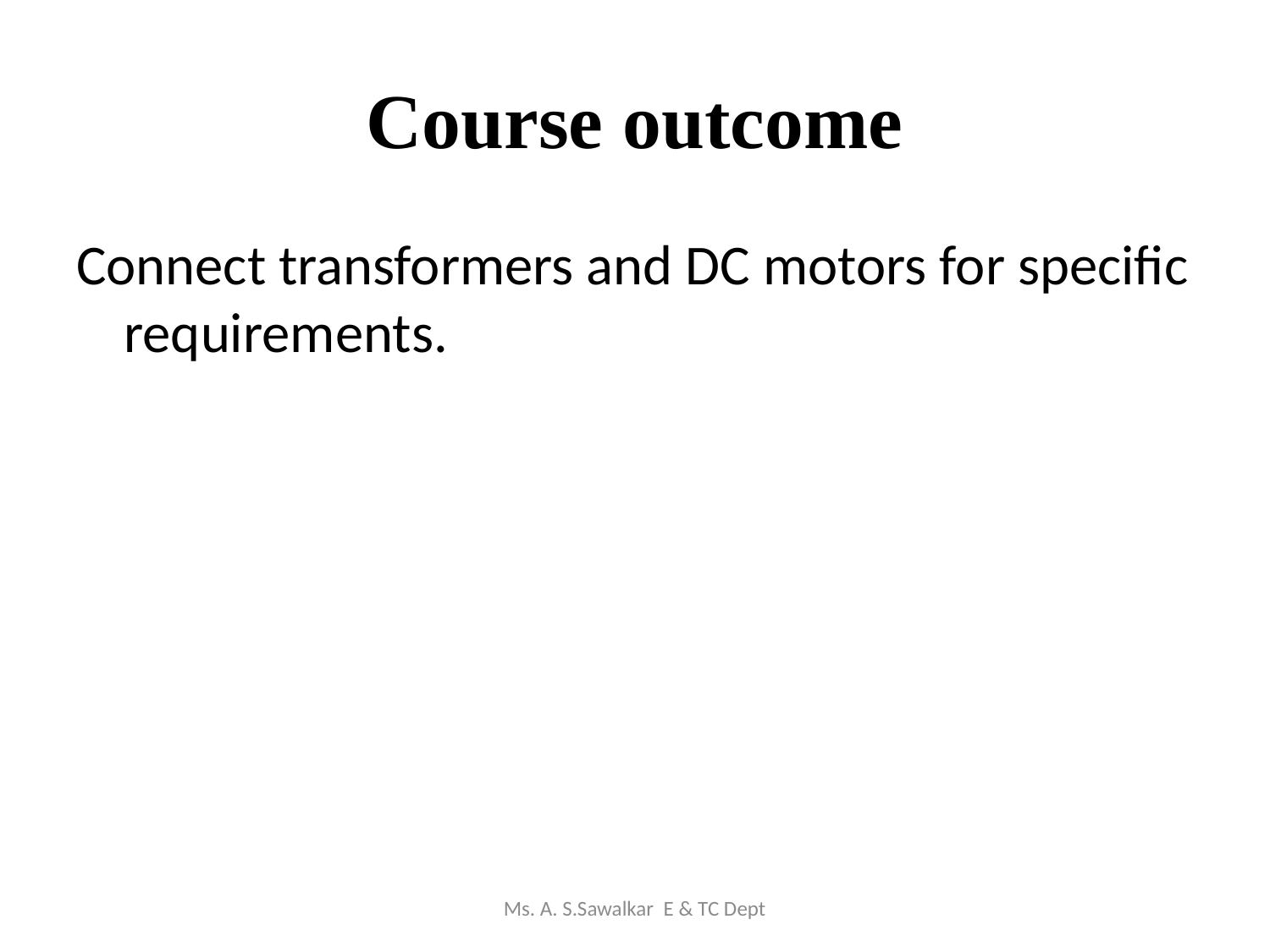

# Course outcome
Connect transformers and DC motors for specific requirements.
Ms. A. S.Sawalkar  E & TC Dept